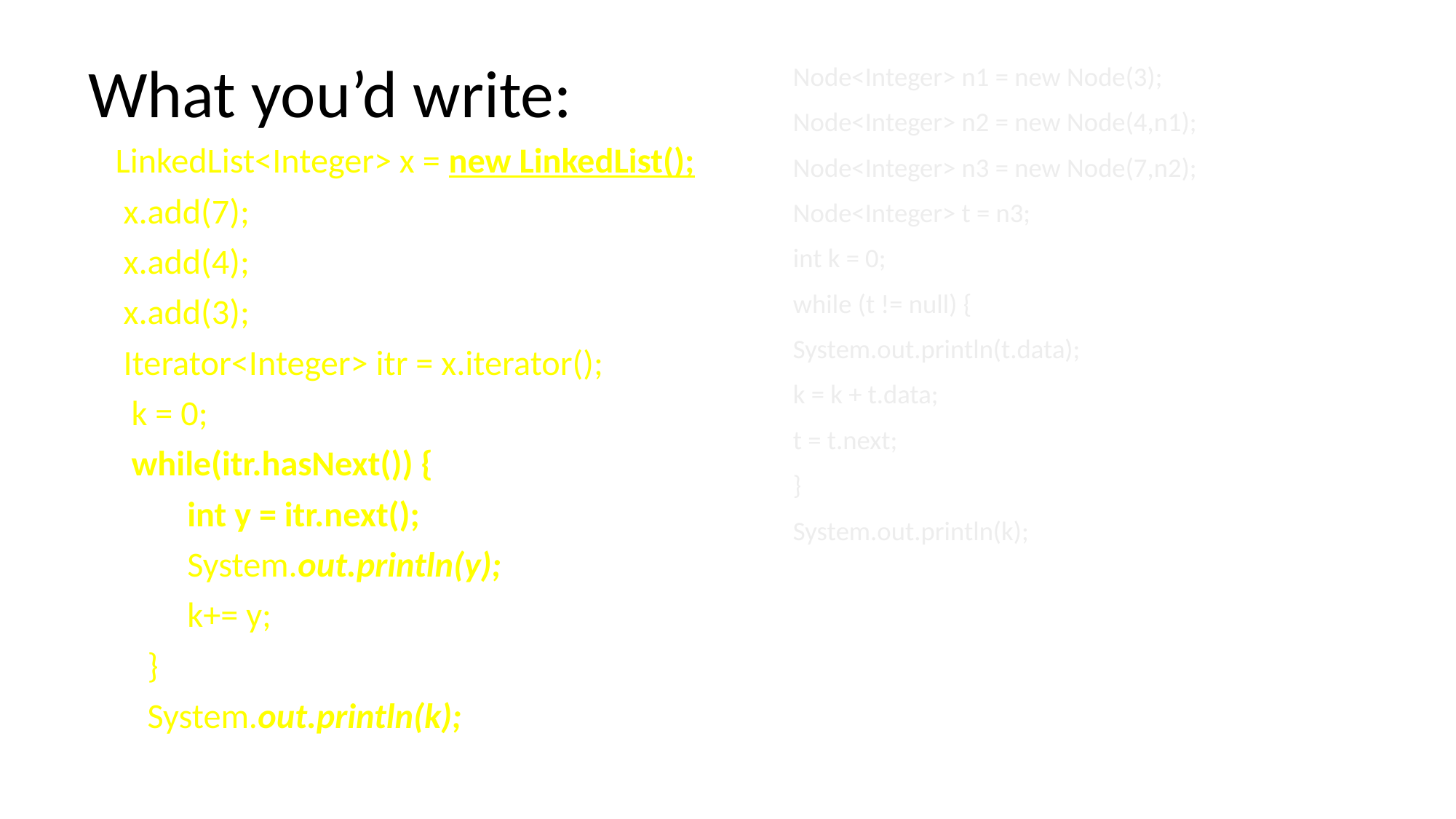

# What you’d write:
		Node<Integer> n1 = new Node(3);
		Node<Integer> n2 = new Node(4,n1);
		Node<Integer> n3 = new Node(7,n2);
		Node<Integer> t = n3;
		int k = 0;
		while (t != null) {
			System.out.println(t.data);
			k = k + t.data;
			t = t.next;
		}
		System.out.println(k);
  LinkedList<Integer> x = new LinkedList();
   x.add(7);
   x.add(4);
   x.add(3);
   Iterator<Integer> itr = x.iterator();
    k = 0;
    while(itr.hasNext()) {
           int y = itr.next();
           System.out.println(y);
           k+= y;
      }
      System.out.println(k);